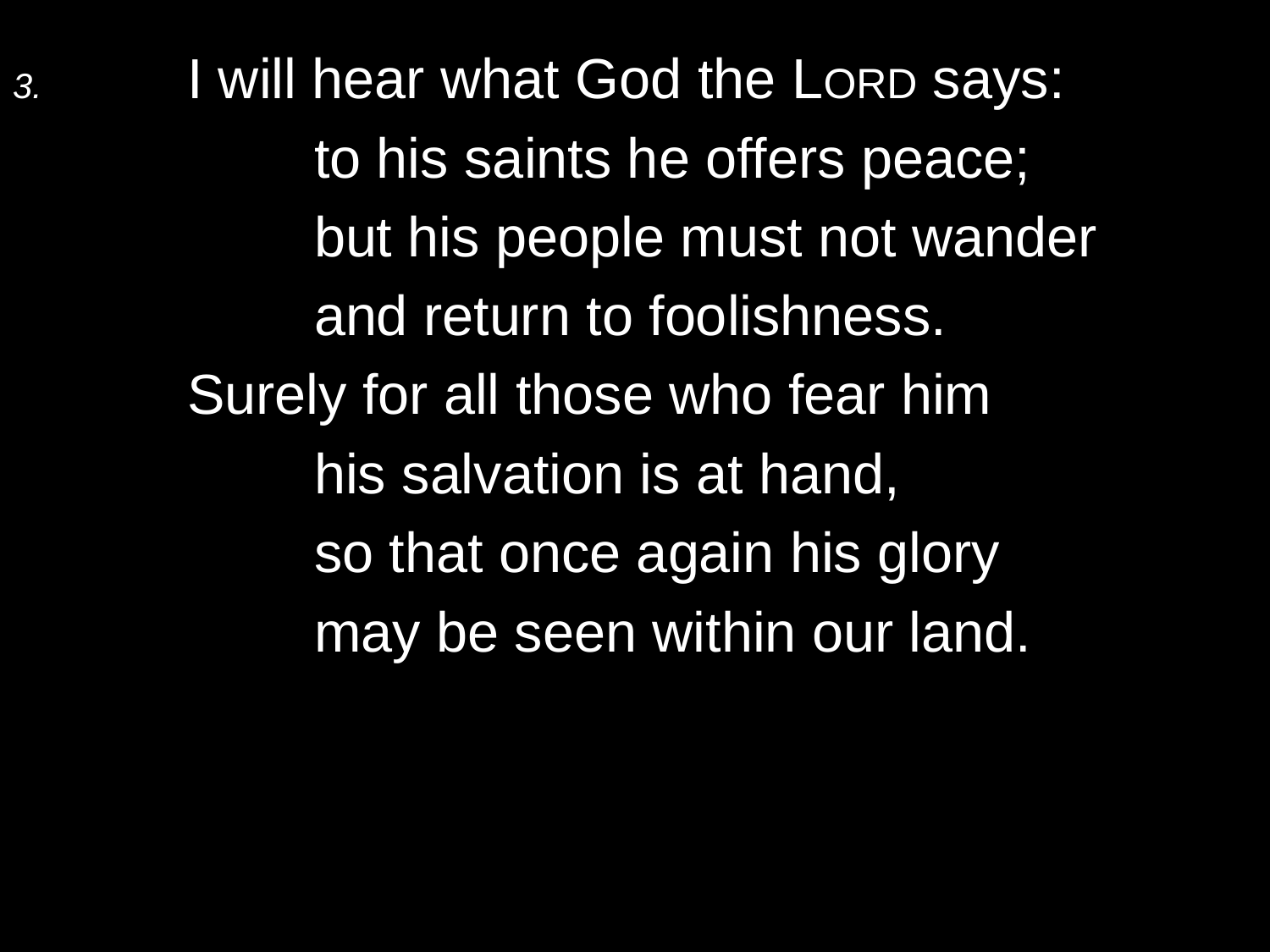

3.	I will hear what God the Lord says:
		to his saints he offers peace;
		but his people must not wander
		and return to foolishness.
	Surely for all those who fear him
		his salvation is at hand,
		so that once again his glory
		may be seen within our land.